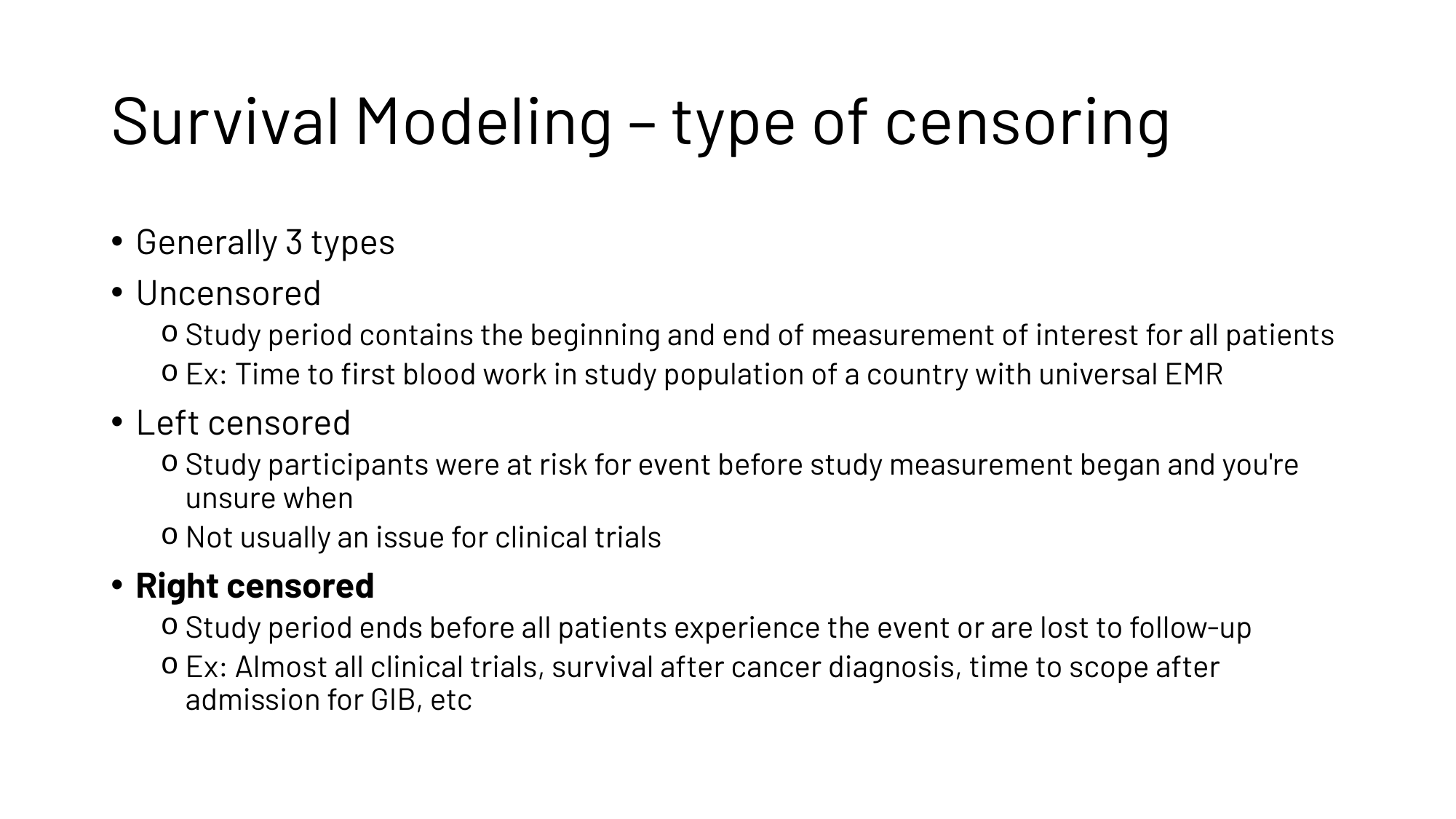

# Survival Modeling – type of censoring
Generally 3 types
Uncensored
Study period contains the beginning and end of measurement of interest for all patients
Ex: Time to first blood work in study population of a country with universal EMR
Left censored
Study participants were at risk for event before study measurement began and you're unsure when
Not usually an issue for clinical trials
Right censored
Study period ends before all patients experience the event or are lost to follow-up
Ex: Almost all clinical trials, survival after cancer diagnosis, time to scope after admission for GIB, etc